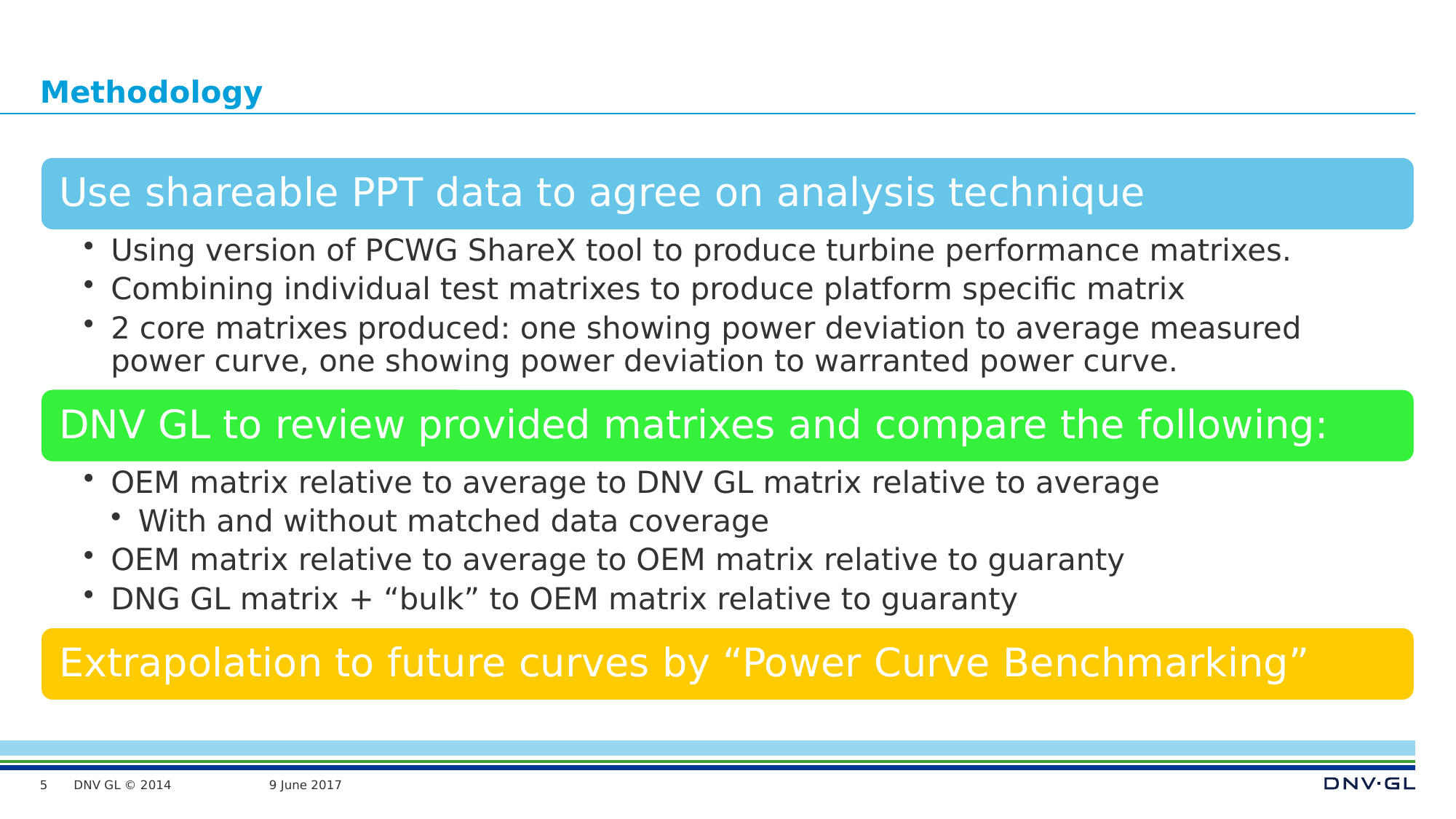

# Methodology
Use shareable PPT data to agree on analysis technique
Using version of PCWG ShareX tool to produce turbine performance matrixes.
Combining individual test matrixes to produce platform specific matrix
2 core matrixes produced: one showing power deviation to average measured power curve, one showing power deviation to warranted power curve.
DNV GL to review provided matrixes and compare the following:
OEM matrix relative to average to DNV GL matrix relative to average
With and without matched data coverage
OEM matrix relative to average to OEM matrix relative to guaranty
DNG GL matrix + “bulk” to OEM matrix relative to guaranty
Extrapolation to future curves by “Power Curve Benchmarking”
5